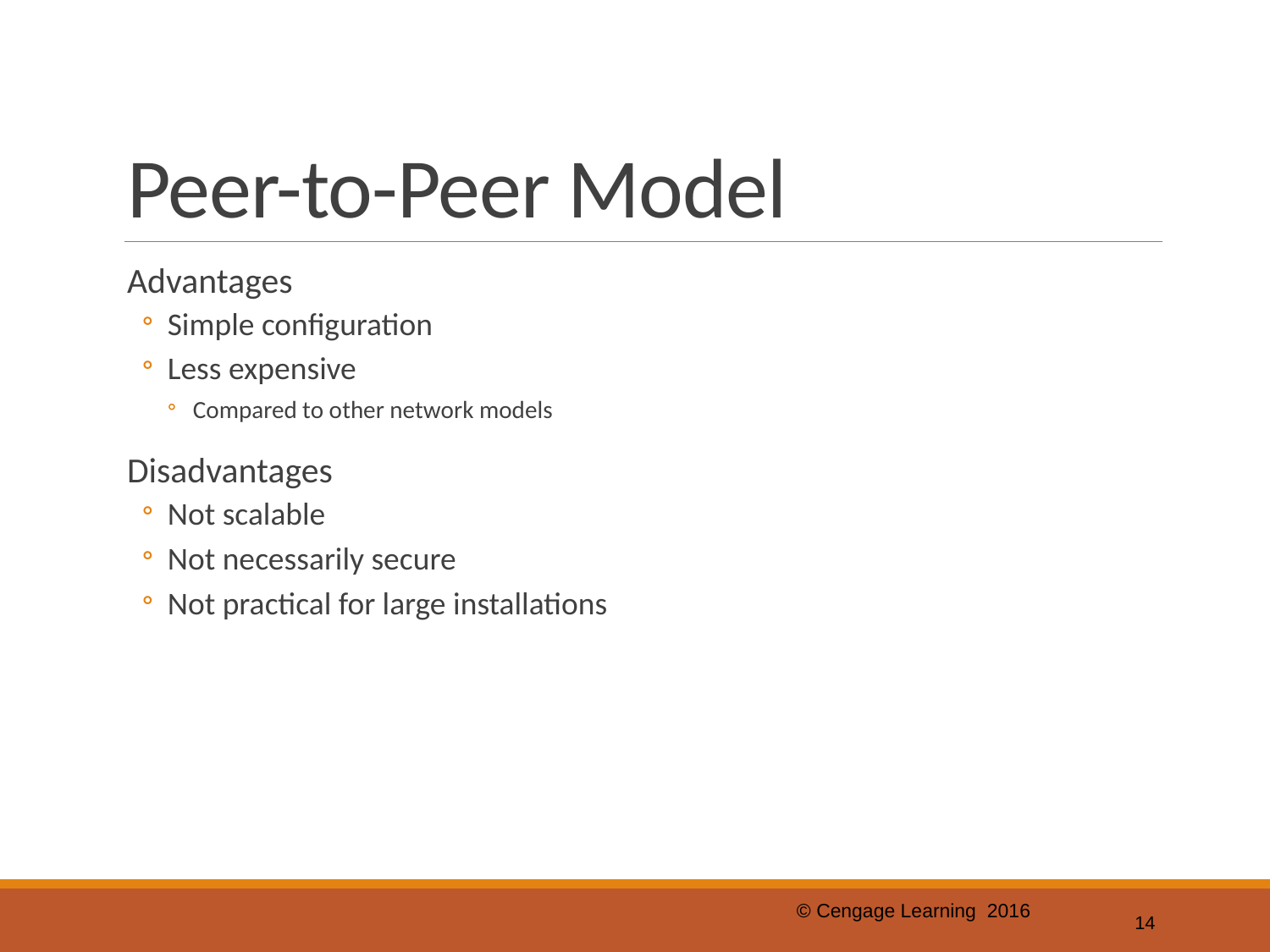

# Peer-to-Peer Model
Advantages
Simple configuration
Less expensive
Compared to other network models
Disadvantages
Not scalable
Not necessarily secure
Not practical for large installations
14